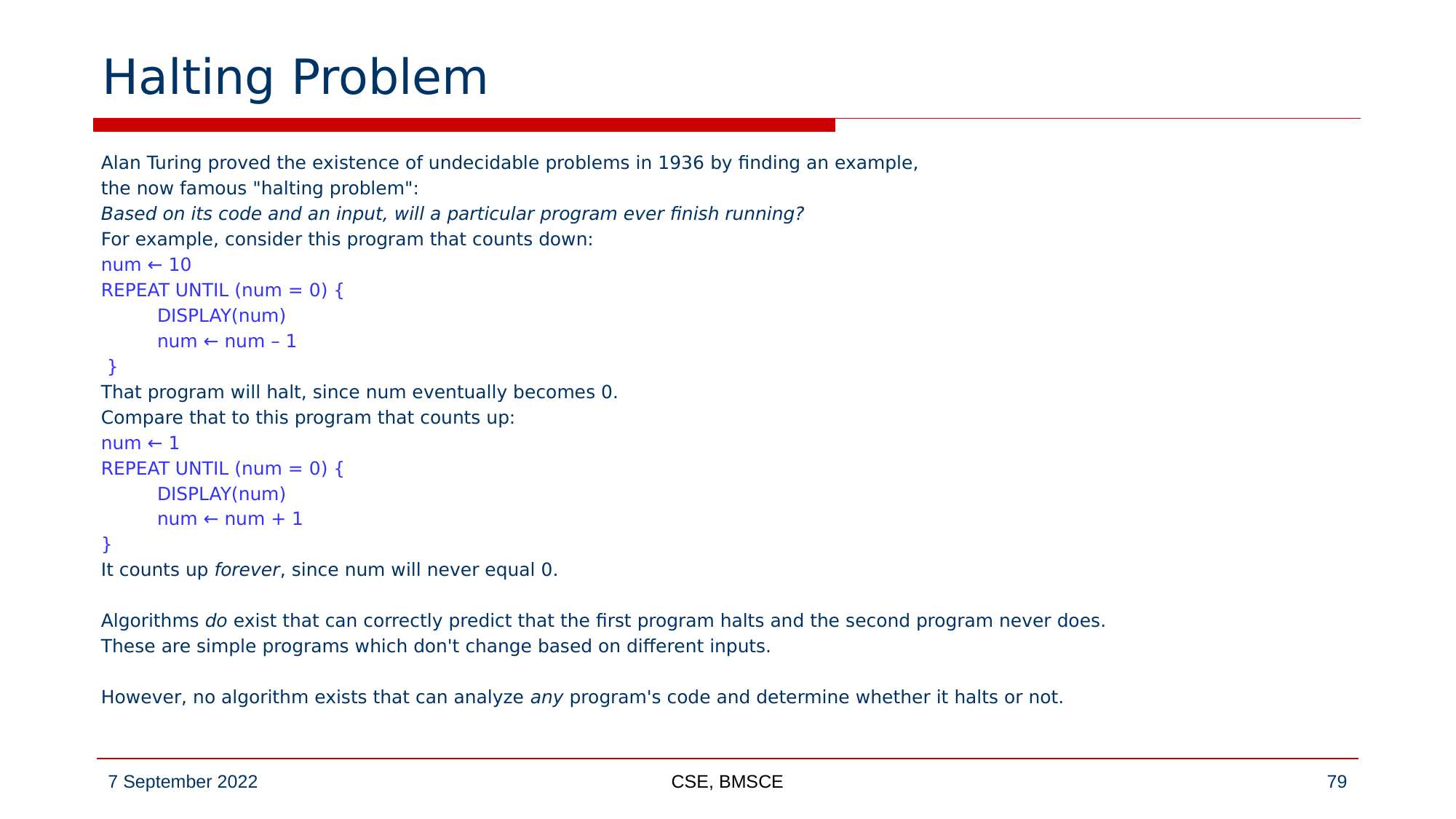

# Halting Problem
Alan Turing proved the existence of undecidable problems in 1936 by finding an example,
the now famous "halting problem":
Based on its code and an input, will a particular program ever finish running?
For example, consider this program that counts down:
num ← 10
REPEAT UNTIL (num = 0) {
	DISPLAY(num)
	num ← num – 1
 }
That program will halt, since num eventually becomes 0.
Compare that to this program that counts up:
num ← 1
REPEAT UNTIL (num = 0) {
	DISPLAY(num)
	num ← num + 1
}
It counts up forever, since num will never equal 0.

Algorithms do exist that can correctly predict that the first program halts and the second program never does.
These are simple programs which don't change based on different inputs.

However, no algorithm exists that can analyze any program's code and determine whether it halts or not.

CSE, BMSCE
79
7 September 2022